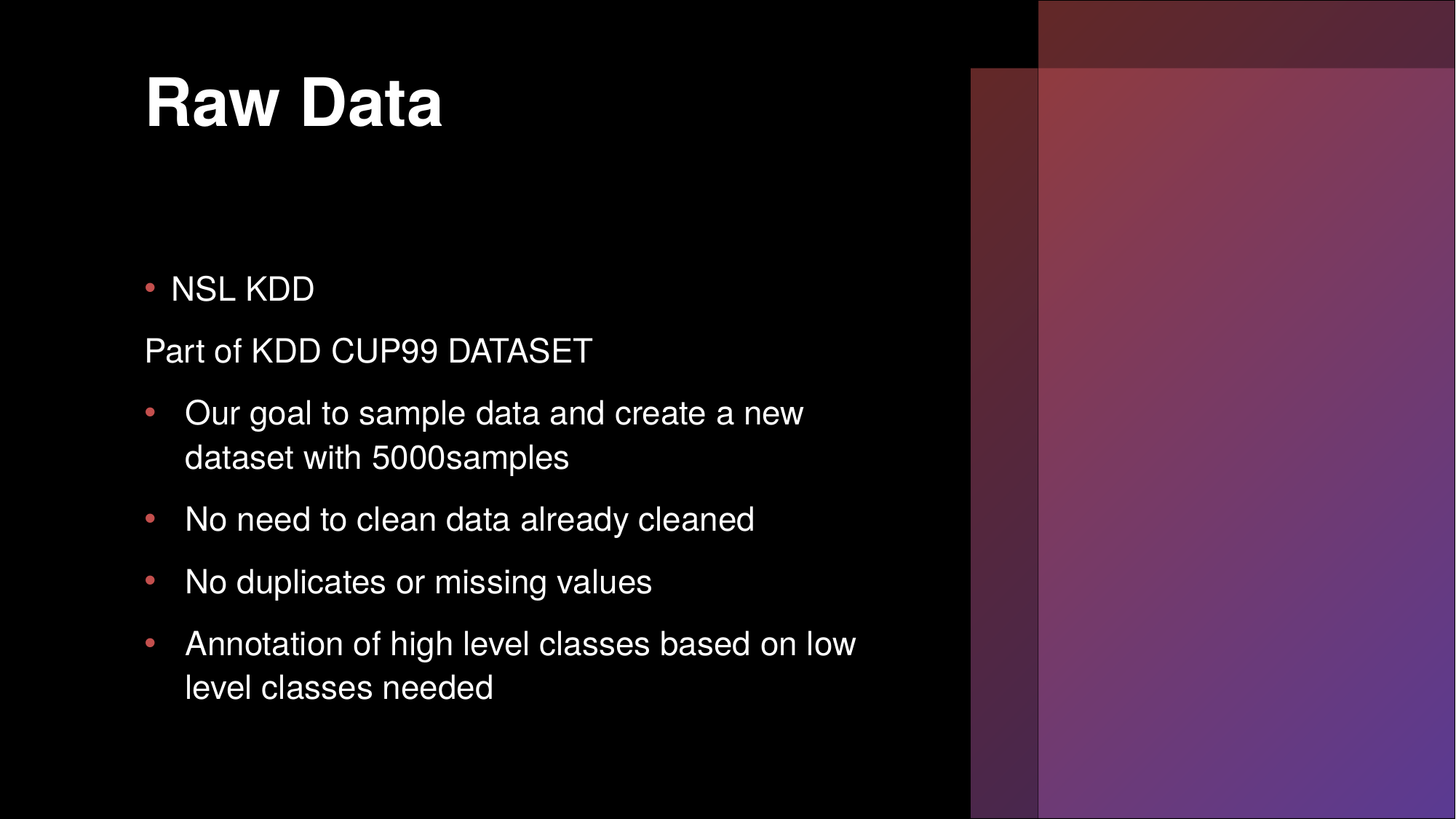

# Raw Data

NSL KDD
Part of KDD CUP99 DATASET
Our goal to sample data and create a new dataset with 5000samples
No need to clean data already cleaned
No duplicates or missing values
Annotation of high level classes based on low level classes needed